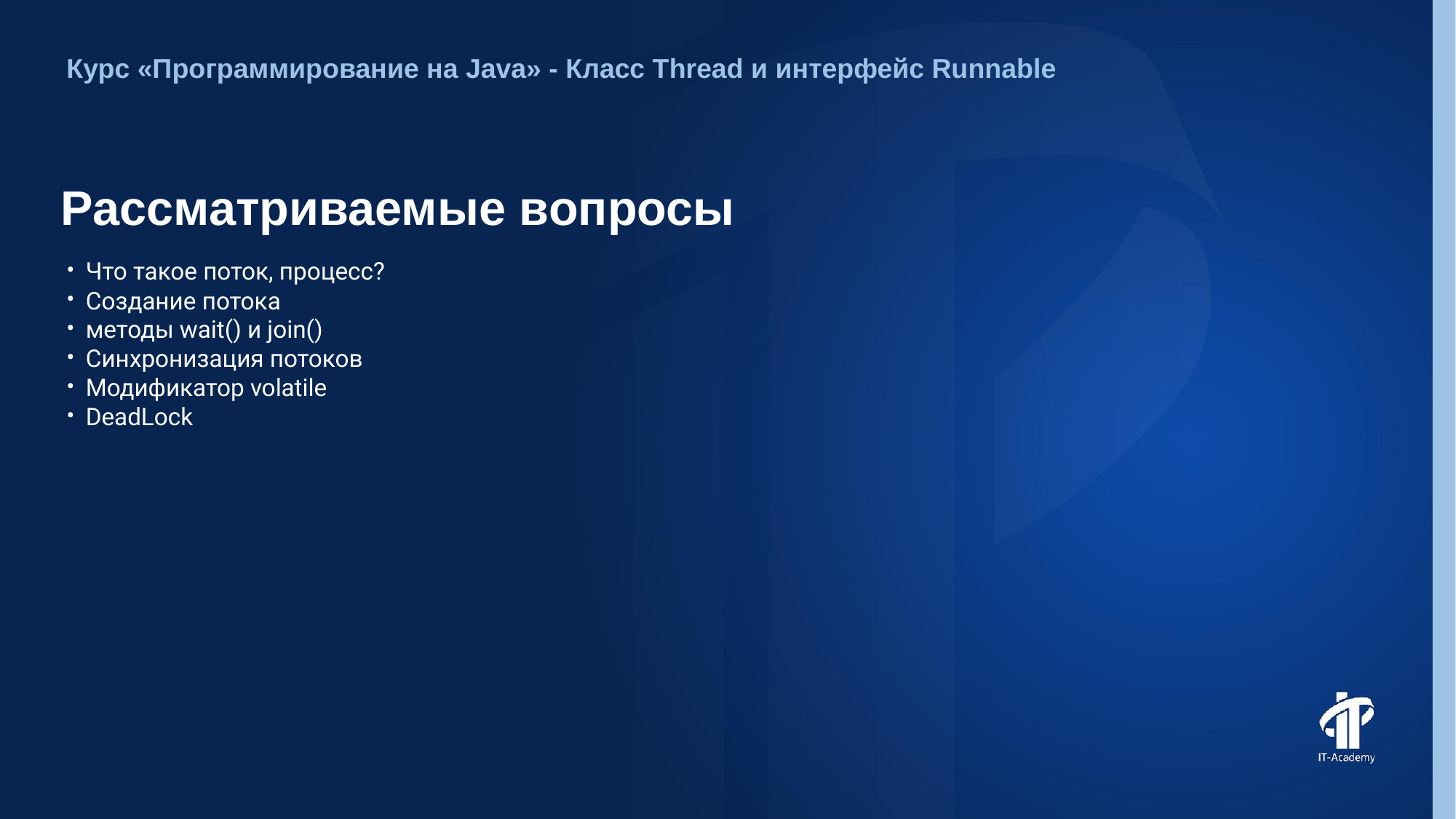

Курс «Программирование на Java» - Класс Thread и интерфейс Runnable
# Рассматриваемые вопросы
Что такое поток, процесс?
Создание потока
методы wait() и join()
Синхронизация потоков
Модификатор volatile
DeadLock